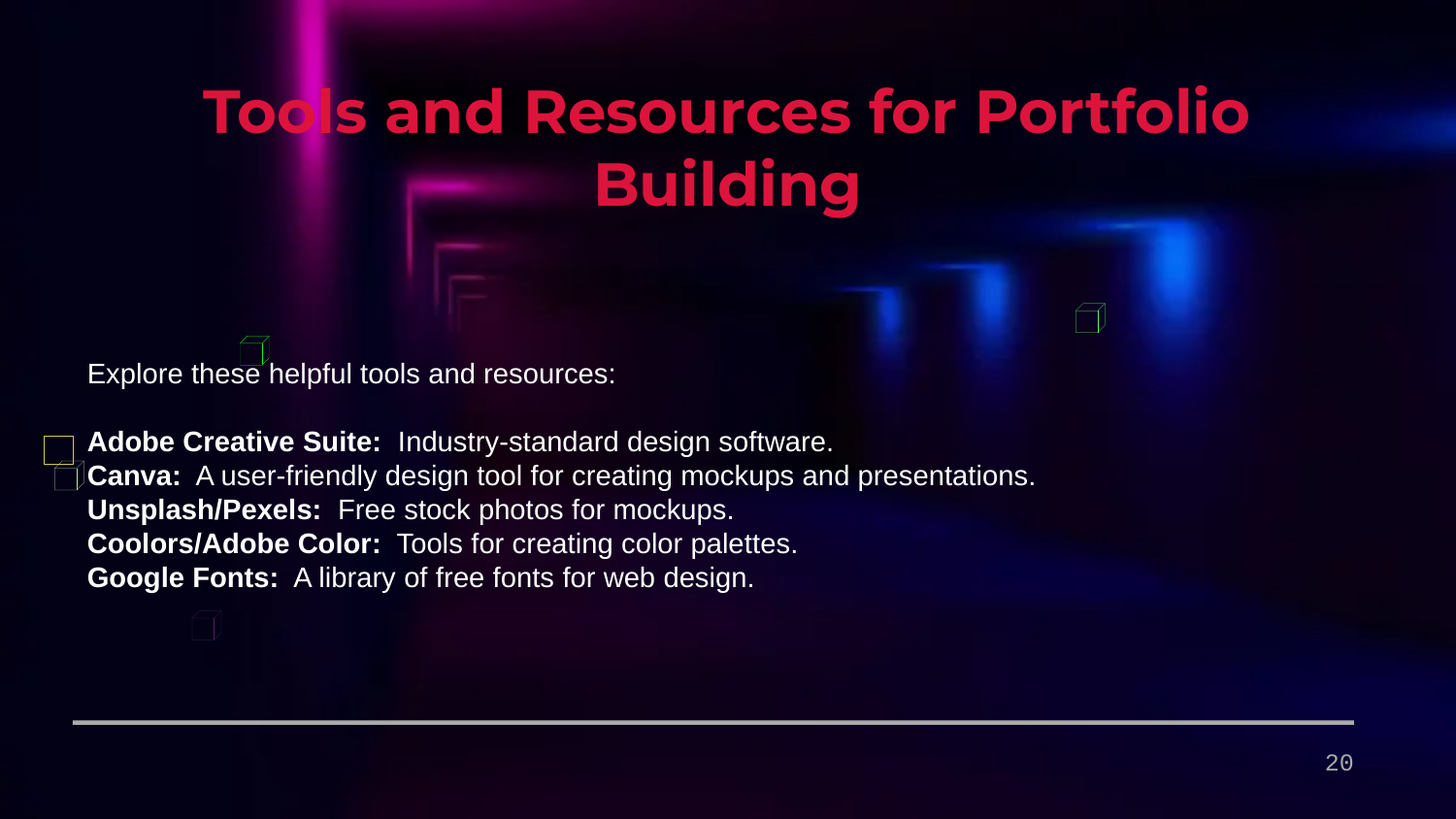

Tools and Resources for Portfolio Building
Explore these helpful tools and resources:

Adobe Creative Suite:  Industry-standard design software.
Canva:  A user-friendly design tool for creating mockups and presentations.
Unsplash/Pexels:  Free stock photos for mockups.
Coolors/Adobe Color:  Tools for creating color palettes.
Google Fonts:  A library of free fonts for web design.

20